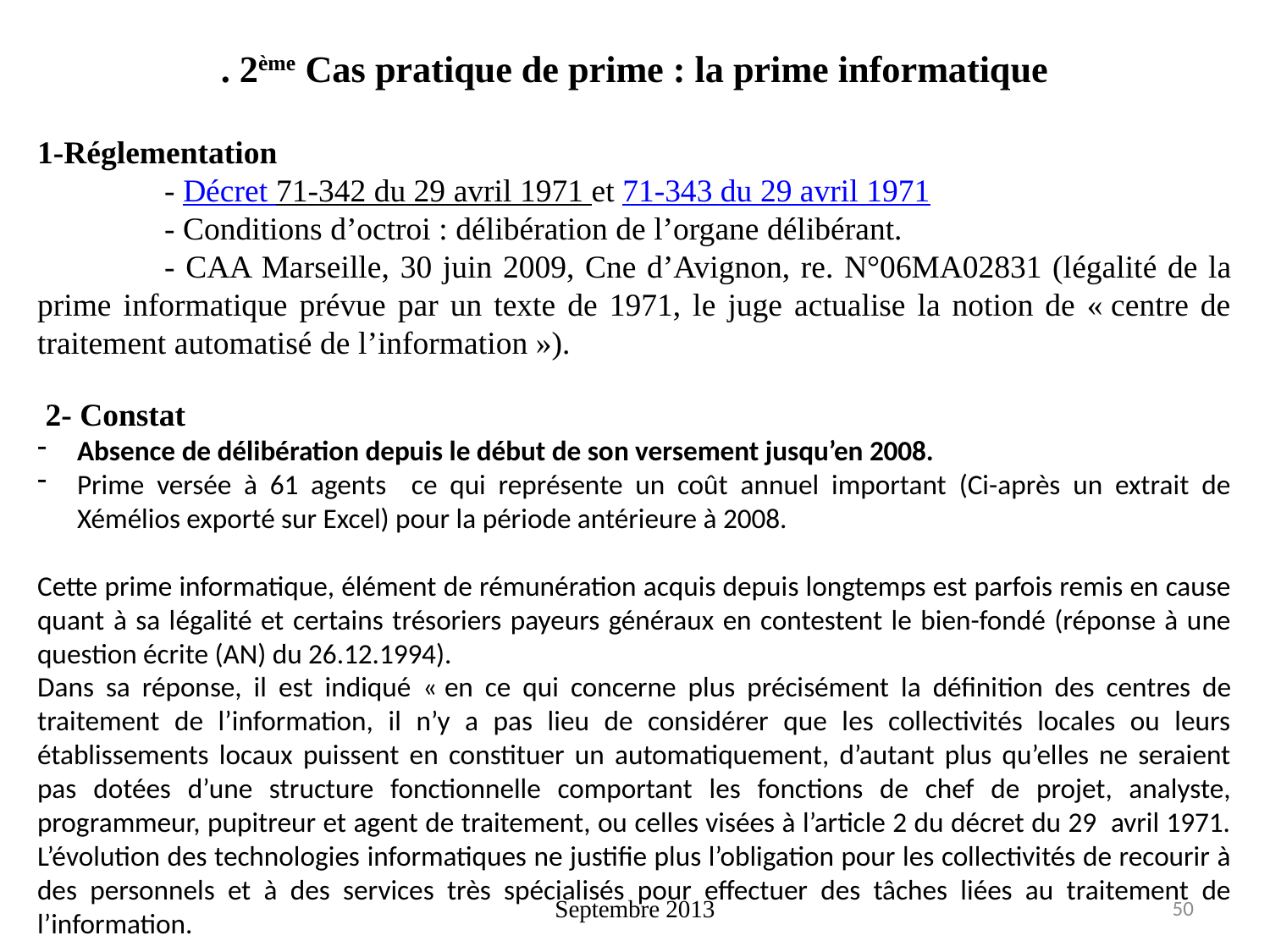

# . 2ème Cas pratique de prime : la prime informatique
1-Réglementation
	- Décret 71-342 du 29 avril 1971 et 71-343 du 29 avril 1971
	- Conditions d’octroi : délibération de l’organe délibérant.
	- CAA Marseille, 30 juin 2009, Cne d’Avignon, re. N°06MA02831 (légalité de la prime informatique prévue par un texte de 1971, le juge actualise la notion de « centre de traitement automatisé de l’information »).

 2- Constat
Absence de délibération depuis le début de son versement jusqu’en 2008.
Prime versée à 61 agents  ce qui représente un coût annuel important (Ci-après un extrait de Xémélios exporté sur Excel) pour la période antérieure à 2008.

Cette prime informatique, élément de rémunération acquis depuis longtemps est parfois remis en cause quant à sa légalité et certains trésoriers payeurs généraux en contestent le bien-fondé (réponse à une question écrite (AN) du 26.12.1994).
Dans sa réponse, il est indiqué « en ce qui concerne plus précisément la définition des centres de traitement de l’information, il n’y a pas lieu de considérer que les collectivités locales ou leurs établissements locaux puissent en constituer un automatiquement, d’autant plus qu’elles ne seraient pas dotées d’une structure fonctionnelle comportant les fonctions de chef de projet, analyste, programmeur, pupitreur et agent de traitement, ou celles visées à l’article 2 du décret du 29  avril 1971. L’évolution des technologies informatiques ne justifie plus l’obligation pour les collectivités de recourir à des personnels et à des services très spécialisés pour effectuer des tâches liées au traitement de l’information.

Septembre 2013
50